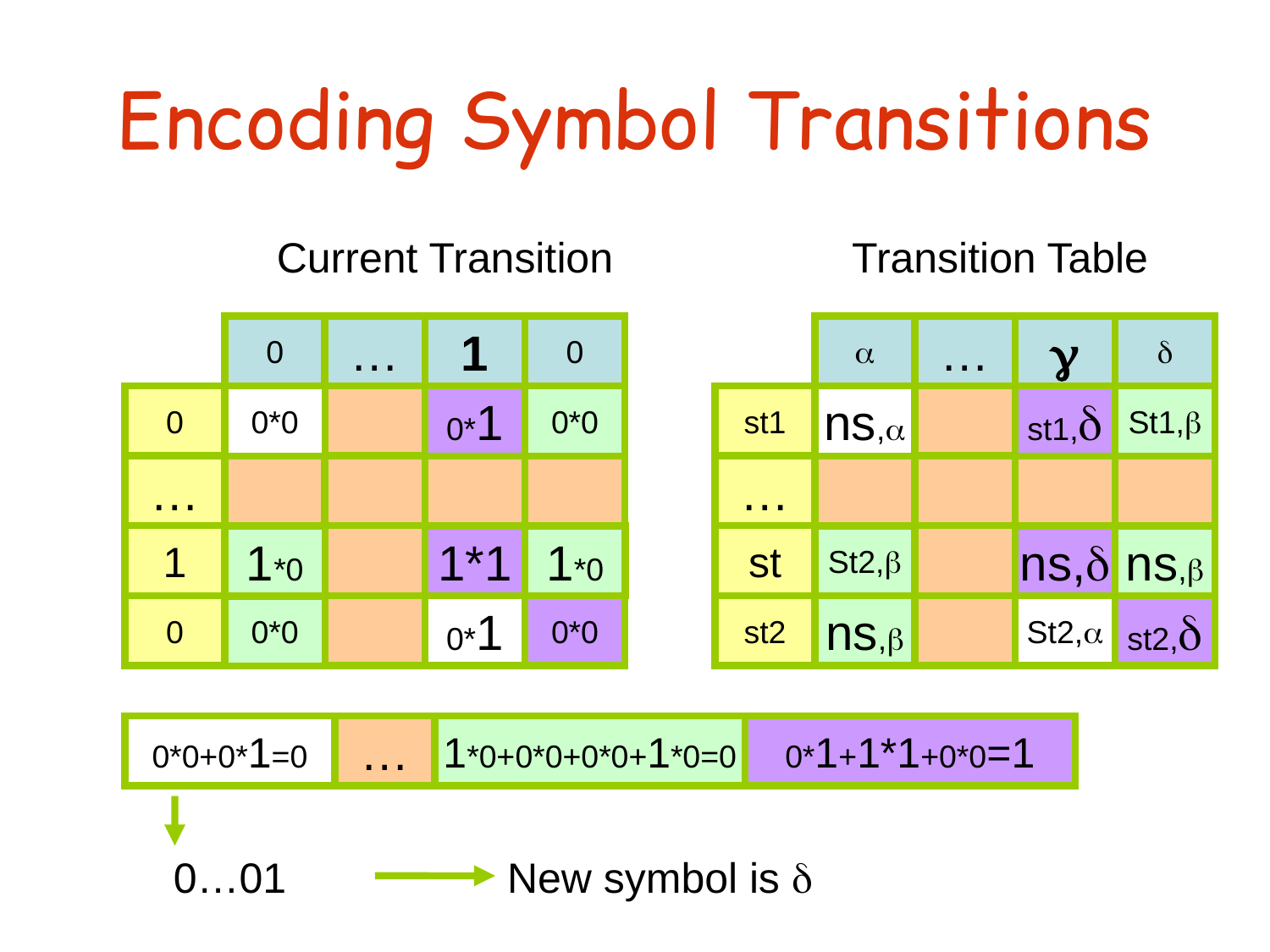

# Encoding Symbol Transitions
Current Transition
Transition Table
0
…
1
0
α
…
γ
δ
0
0*0

0*1
0*0
st1
ns,α

st1,δ
St1,β
0*0
0*1
0*0
ns,α
st1,δ
St1,β
…

…

1
1*0

1*1
1*0
st

ns,δ
ns,β
1*0
1*1
1*0
St2,β
St2,β
ns,δ
ns,β
0
0*0

0*1
0*1
0*0
0*0
st2
ns,β
ns,β

St2,α
St2,α
st2,δ
st2,δ
0*0
0*0+0*1=0
…
1*0+0*0+0*0+1*0=0
0*1+1*1+0*0=1

0…01
New symbol is δ